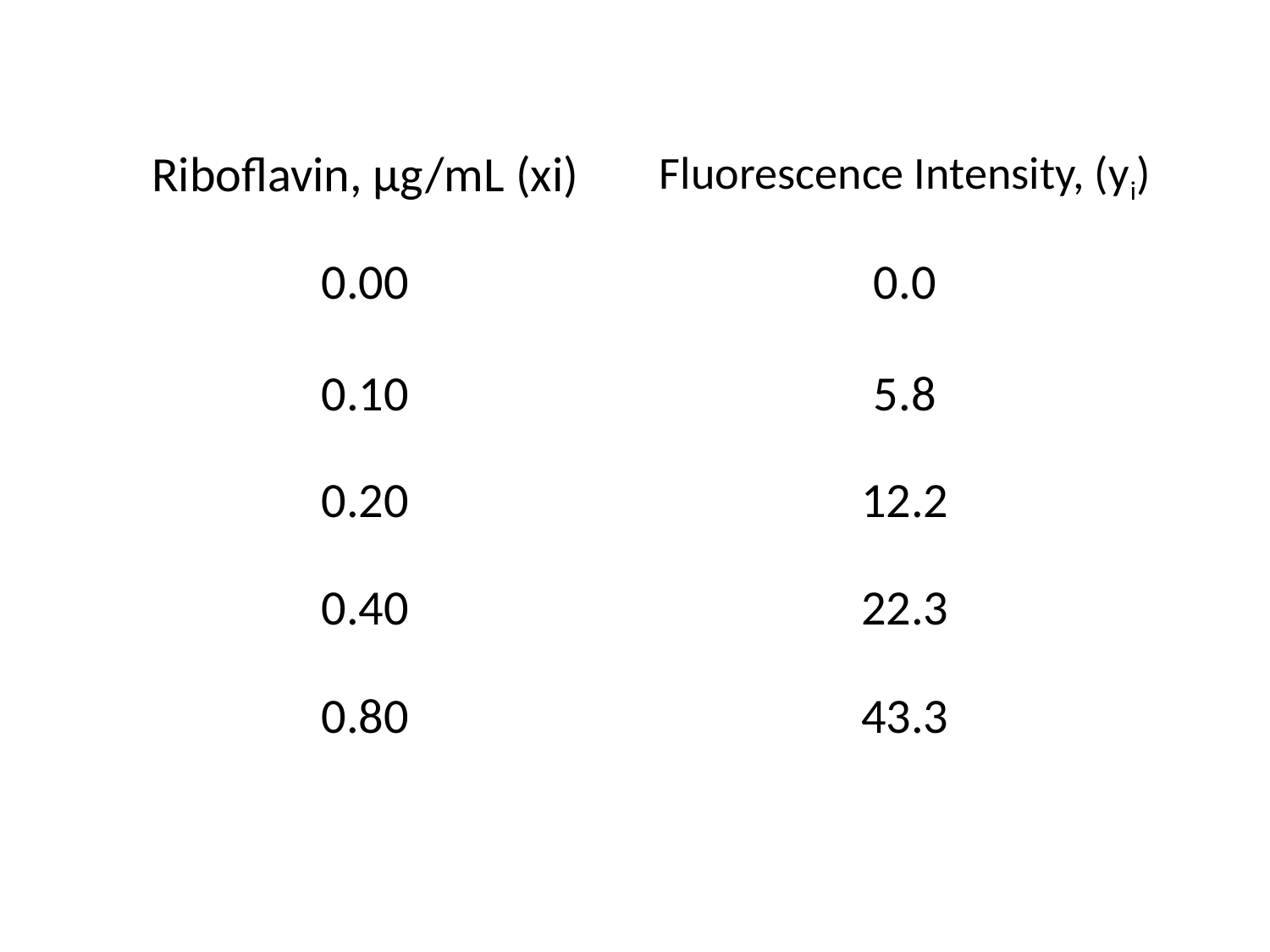

| Riboflavin, µg/mL (xi) | Fluorescence Intensity, (yi) |
| --- | --- |
| 0.00 | 0.0 |
| 0.10 | 5.8 |
| 0.20 | 12.2 |
| 0.40 | 22.3 |
| 0.80 | 43.3 |